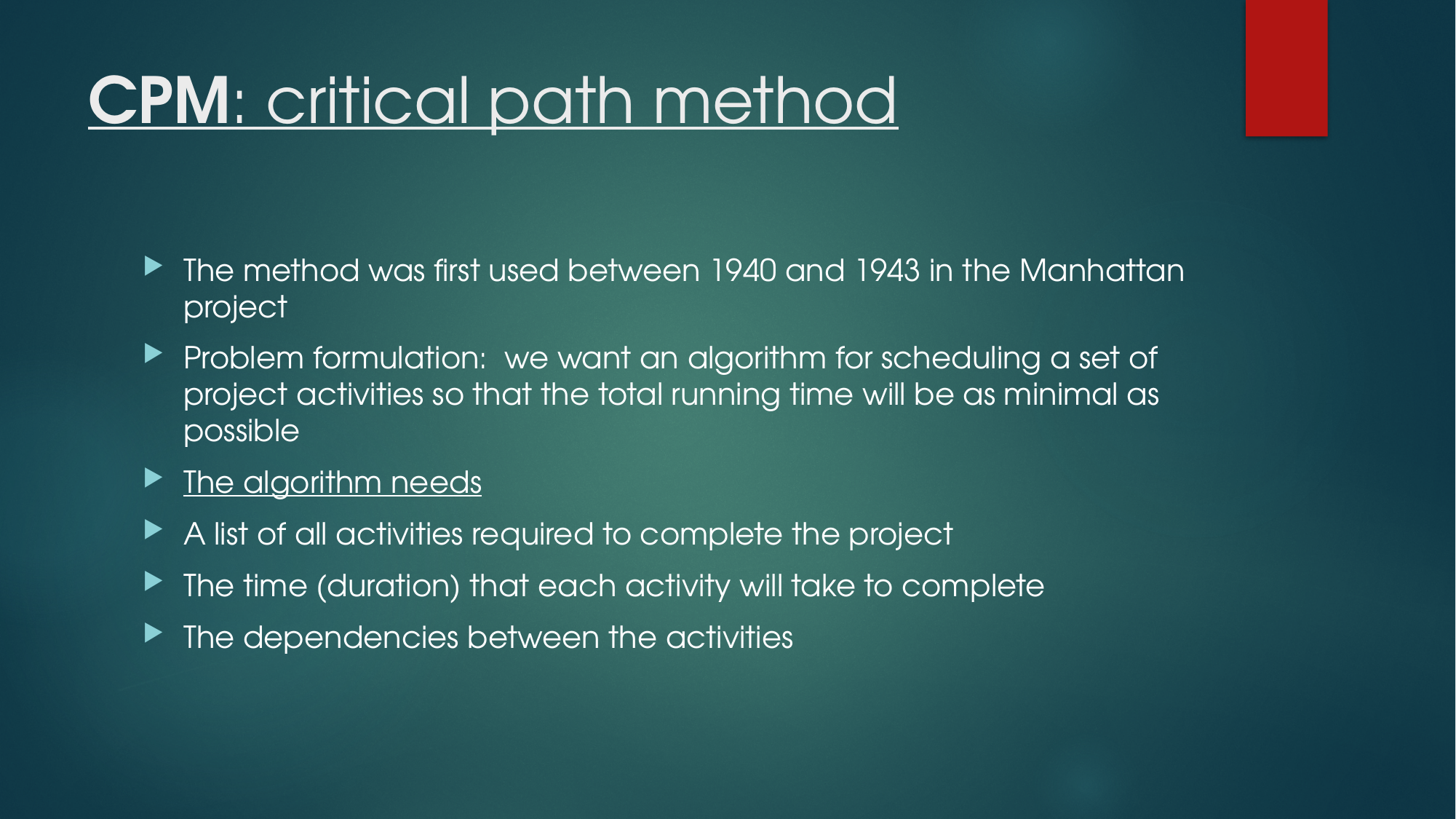

# CPM: critical path method
The method was first used between 1940 and 1943 in the Manhattan project
Problem formulation:  we want an algorithm for scheduling a set of project activities so that the total running time will be as minimal as possible
The algorithm needs
A list of all activities required to complete the project
The time (duration) that each activity will take to complete
The dependencies between the activities